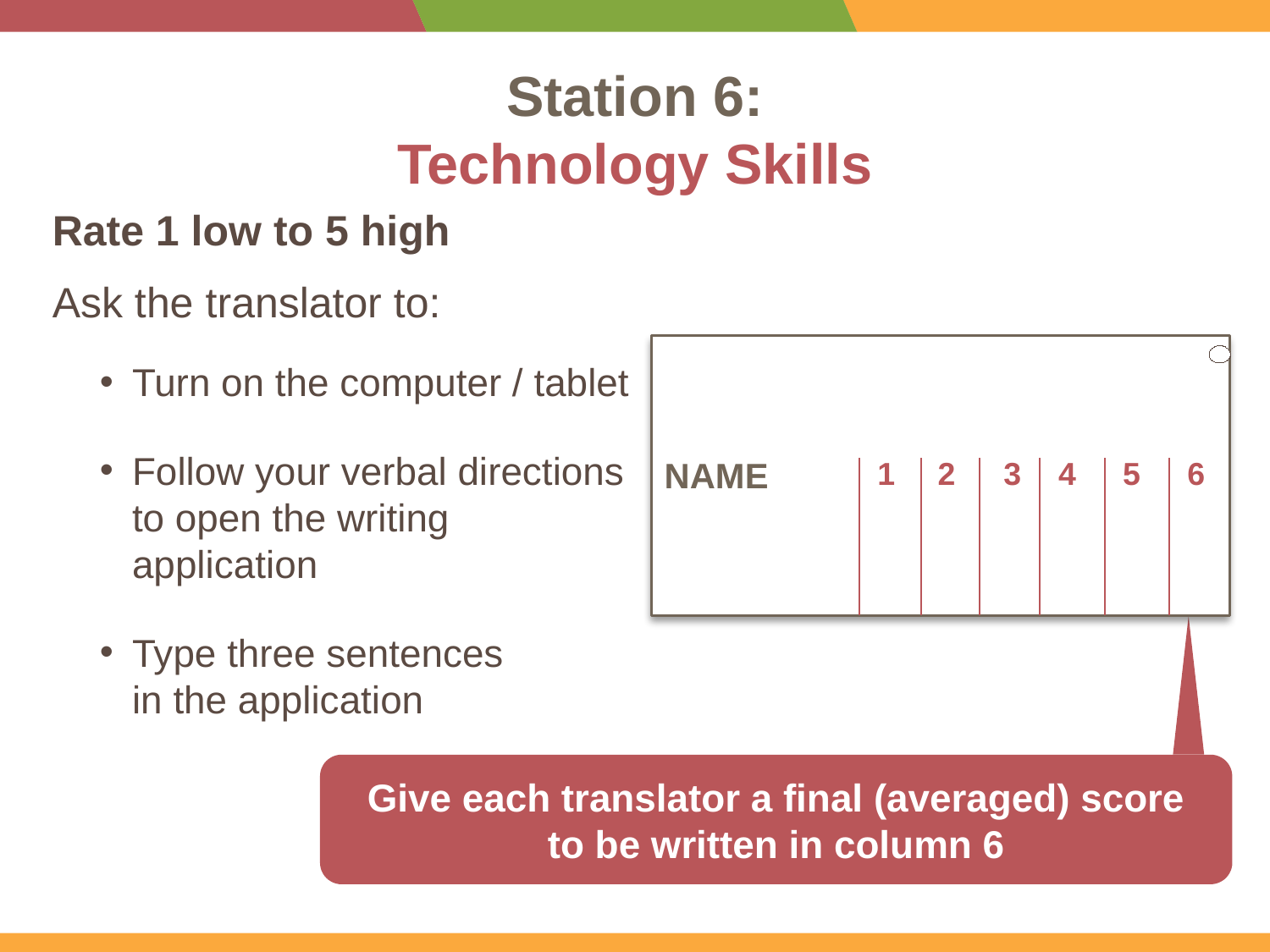

# Station 6: Technology Skills
Rate 1 low to 5 high
Ask the translator to:
Turn on the computer / tablet
Follow your verbal directions to open the writing application
Type three sentences
in the application

NAME

1
2
3
4
5
6

Give each translator a final (averaged) score
to be written in column 6